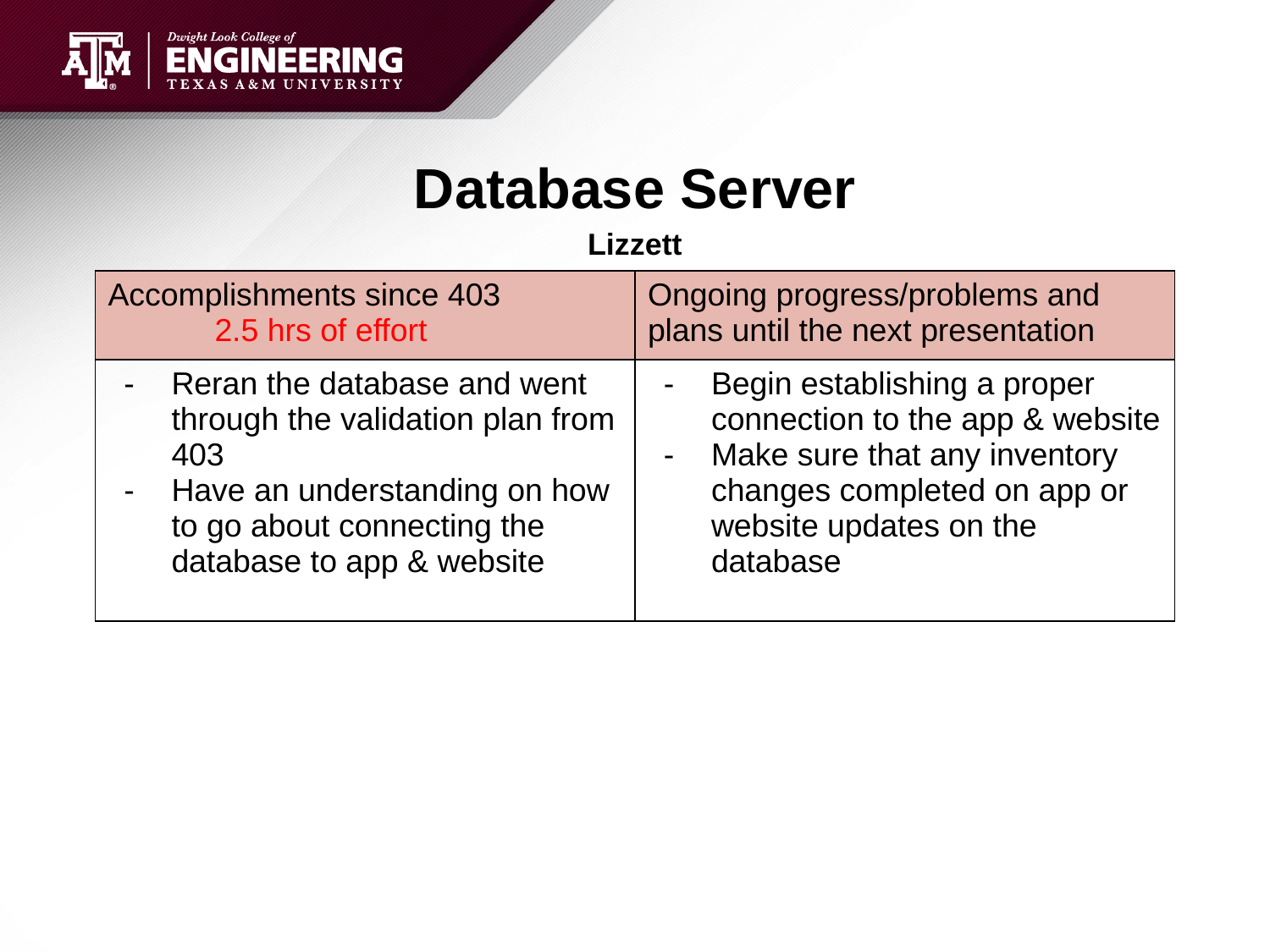

# Database Server
Lizzett
| Accomplishments since 403 2.5 hrs of effort | Ongoing progress/problems and plans until the next presentation |
| --- | --- |
| Reran the database and went through the validation plan from 403 Have an understanding on how to go about connecting the database to app & website | Begin establishing a proper connection to the app & website Make sure that any inventory changes completed on app or website updates on the database |